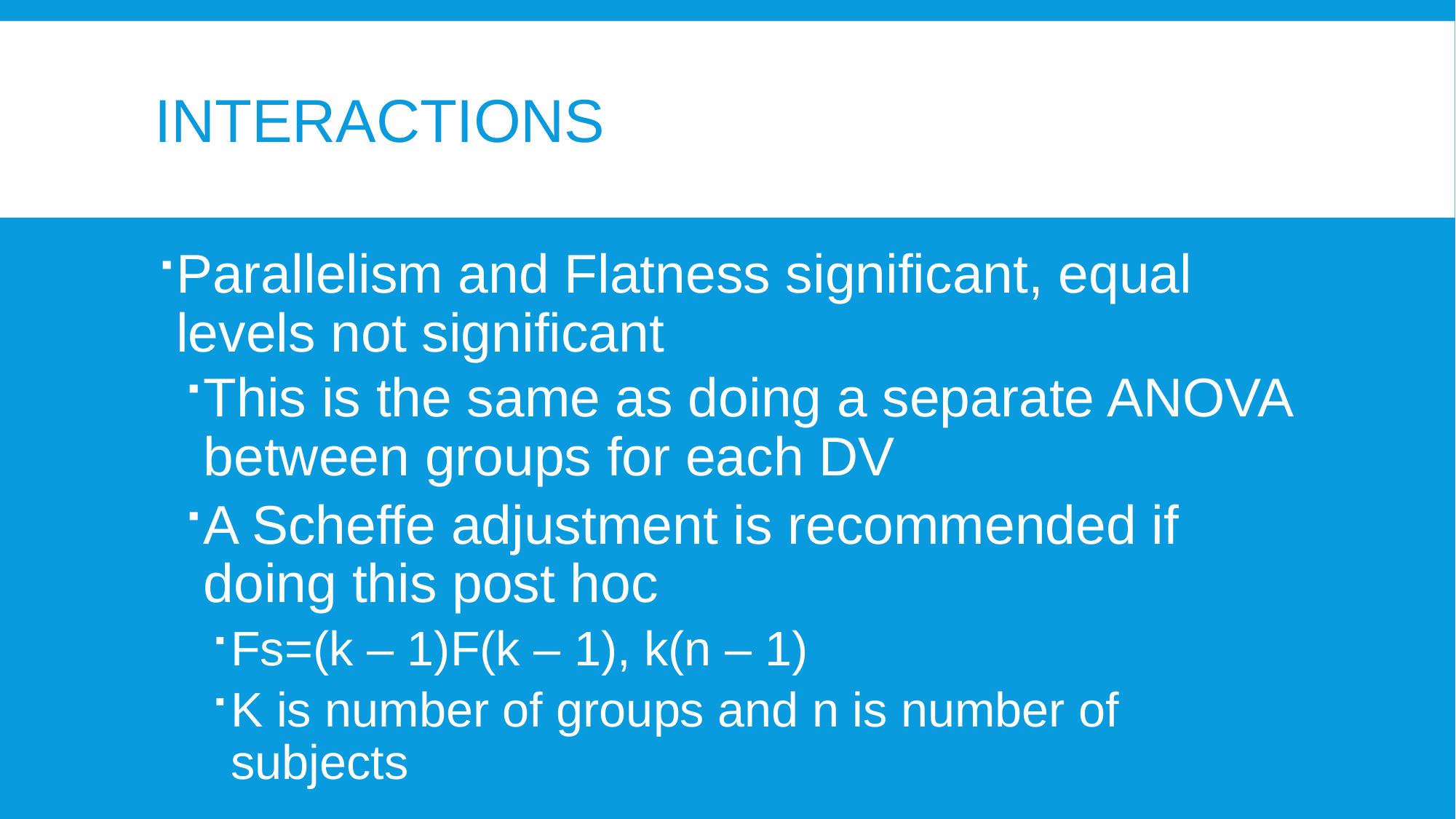

# Interactions
Parallelism and Flatness significant, equal levels not significant
This is the same as doing a separate ANOVA between groups for each DV
A Scheffe adjustment is recommended if doing this post hoc
Fs=(k – 1)F(k – 1), k(n – 1)
K is number of groups and n is number of subjects